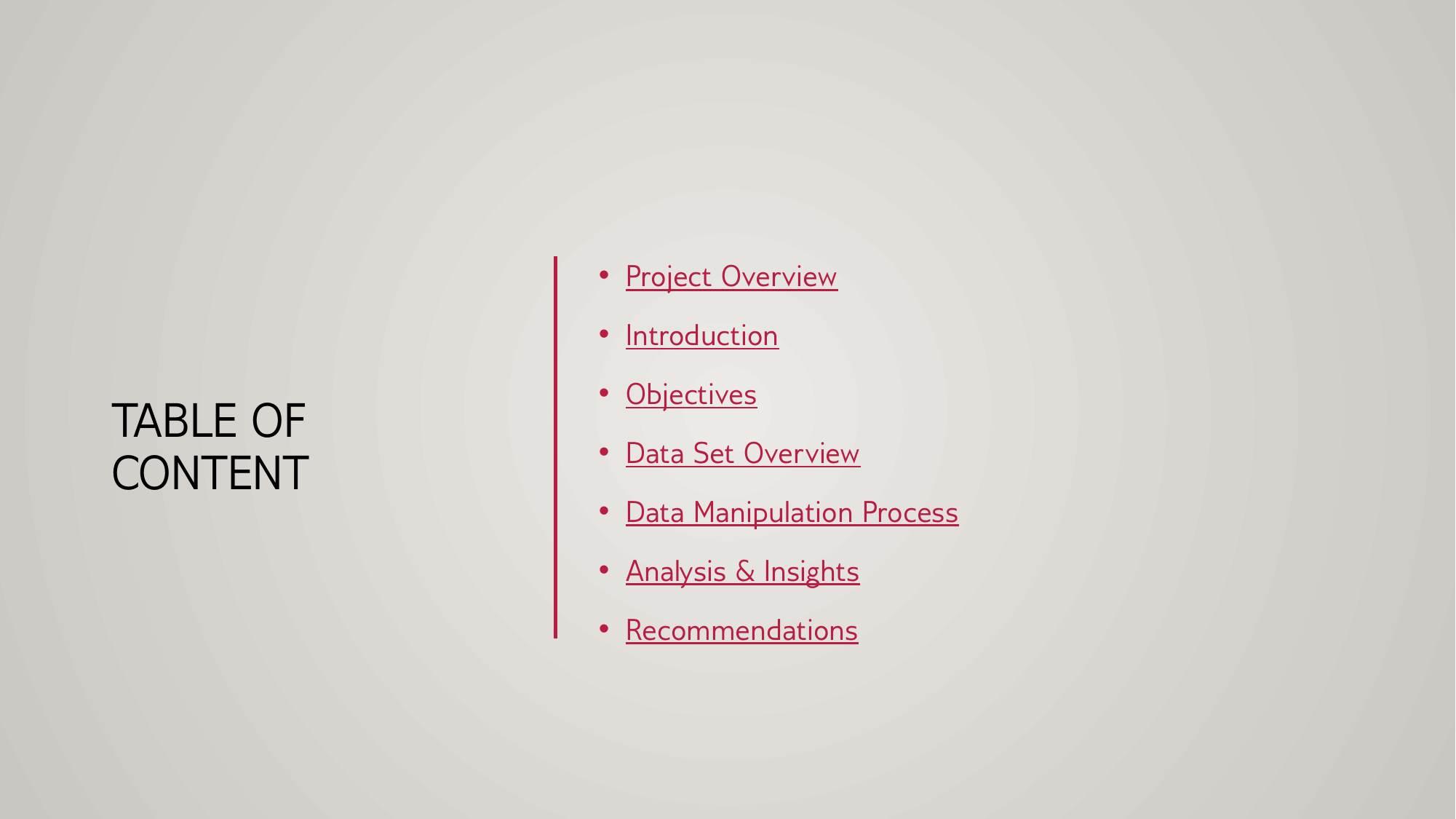

# TABLE OF CONTENT
Project Overview
Introduction
Objectives
Data Set Overview
Data Manipulation Process
Analysis & Insights
Recommendations